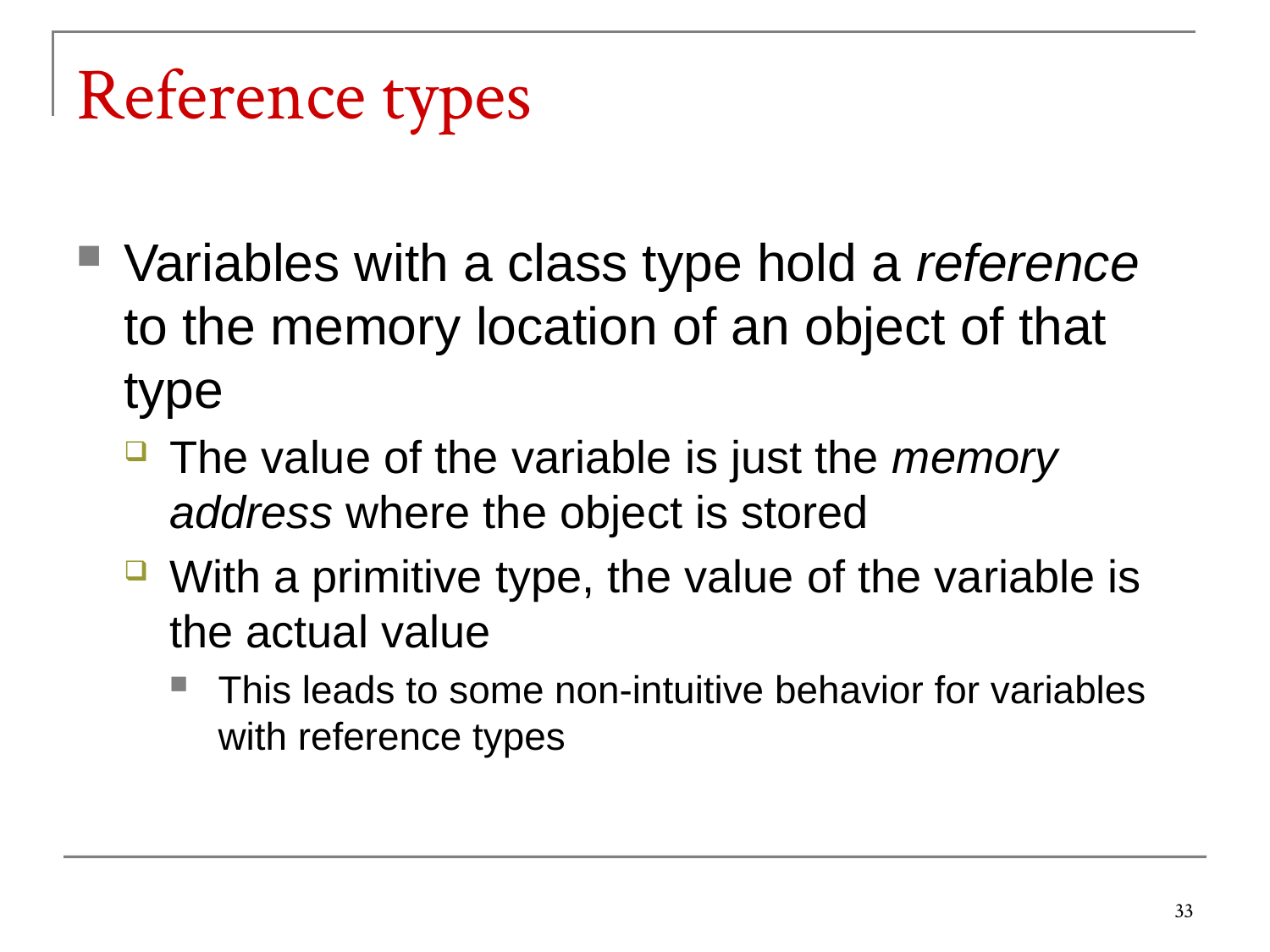

# Reference types
Variables with a class type hold a reference to the memory location of an object of that type
The value of the variable is just the memory address where the object is stored
With a primitive type, the value of the variable is the actual value
This leads to some non-intuitive behavior for variables with reference types
33